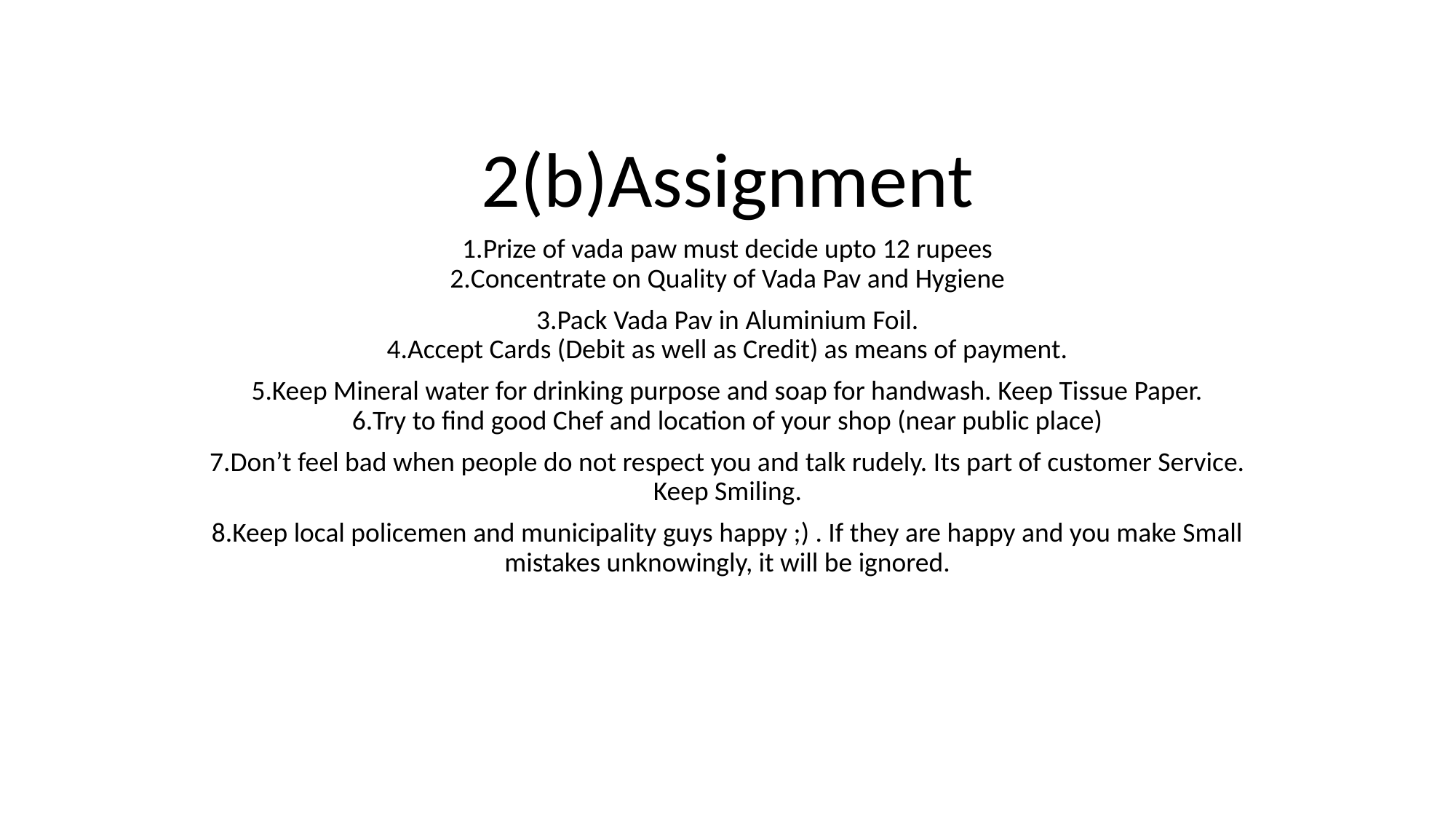

# 2(b)Assignment
Prize of vada paw must decide upto 12 rupees
Concentrate on Quality of Vada Pav and Hygiene
Pack Vada Pav in Aluminium Foil.
Accept Cards (Debit as well as Credit) as means of payment.
Keep Mineral water for drinking purpose and soap for handwash. Keep Tissue Paper.
Try to find good Chef and location of your shop (near public place)
Don’t feel bad when people do not respect you and talk rudely. Its part of customer Service. Keep Smiling.
Keep local policemen and municipality guys happy ;) . If they are happy and you make Small mistakes unknowingly, it will be ignored.